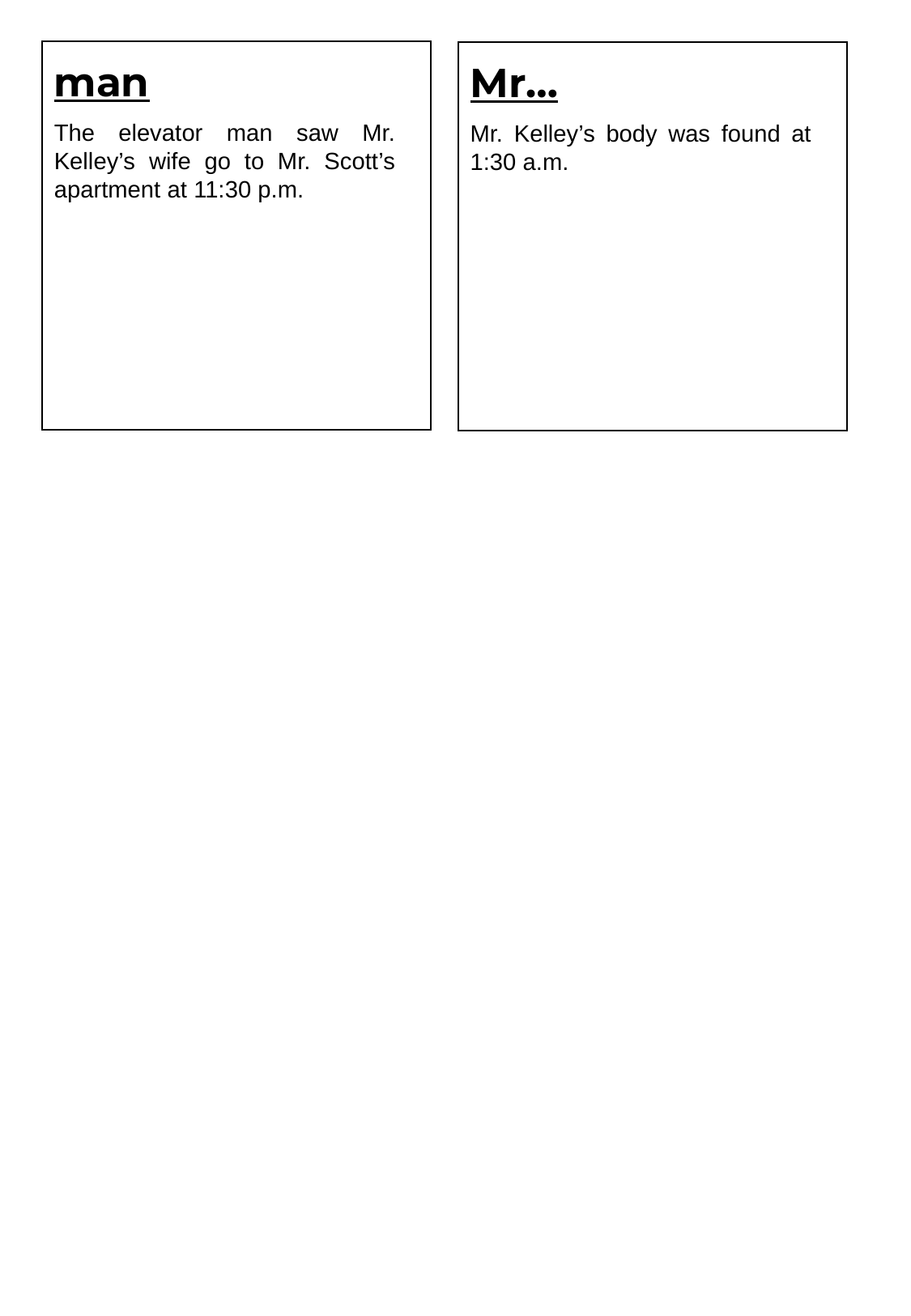

man
Mr…
The elevator man saw Mr. Kelley’s wife go to Mr. Scott’s apartment at 11:30 p.m.
Mr. Kelley’s body was found at 1:30 a.m.